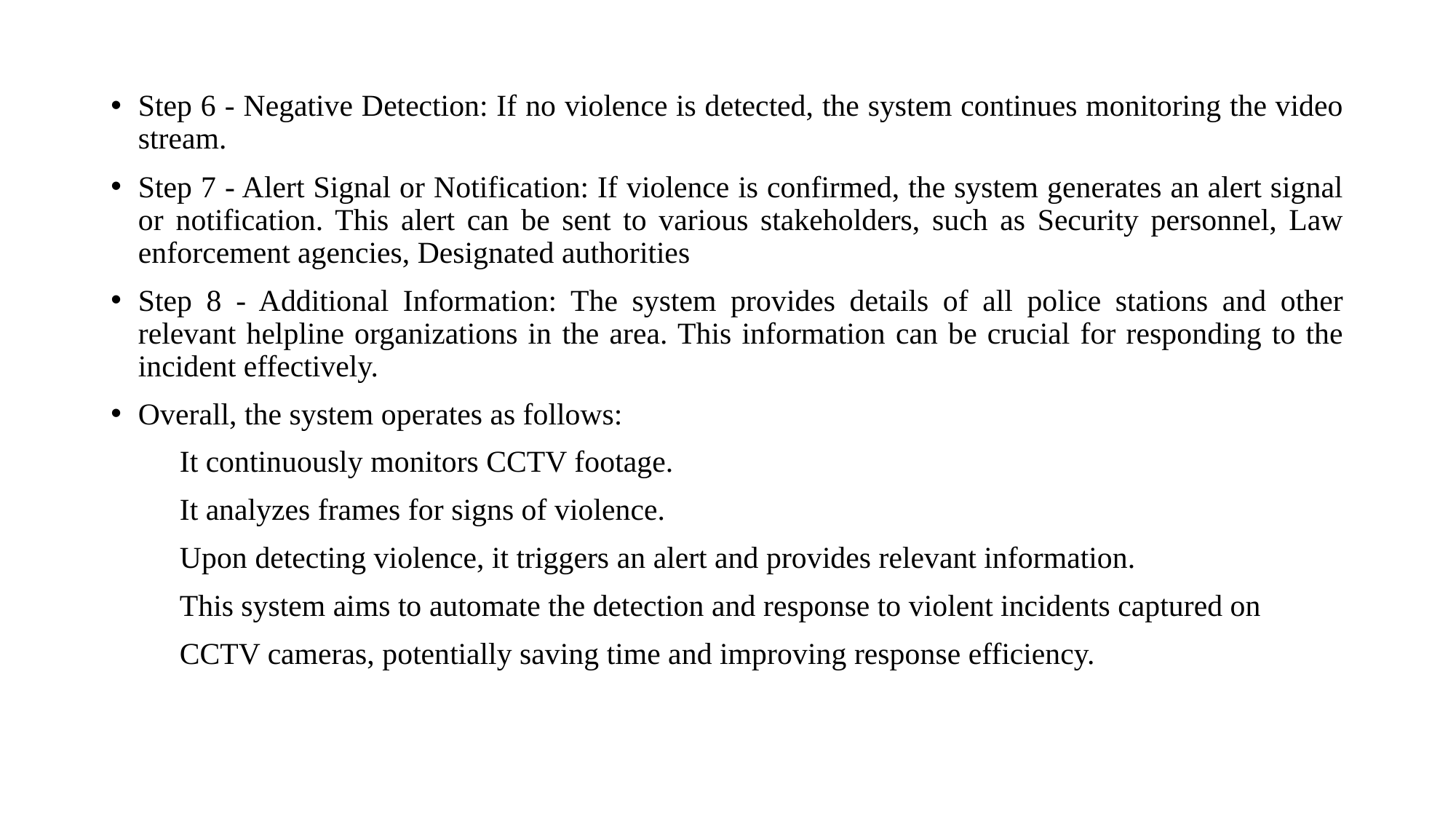

Step 6 - Negative Detection: If no violence is detected, the system continues monitoring the video stream.
Step 7 - Alert Signal or Notification: If violence is confirmed, the system generates an alert signal or notification. This alert can be sent to various stakeholders, such as Security personnel, Law enforcement agencies, Designated authorities
Step 8 - Additional Information: The system provides details of all police stations and other relevant helpline organizations in the area. This information can be crucial for responding to the incident effectively.
Overall, the system operates as follows:
         It continuously monitors CCTV footage.
         It analyzes frames for signs of violence.
         Upon detecting violence, it triggers an alert and provides relevant information.
         This system aims to automate the detection and response to violent incidents captured on
         CCTV cameras, potentially saving time and improving response efficiency.